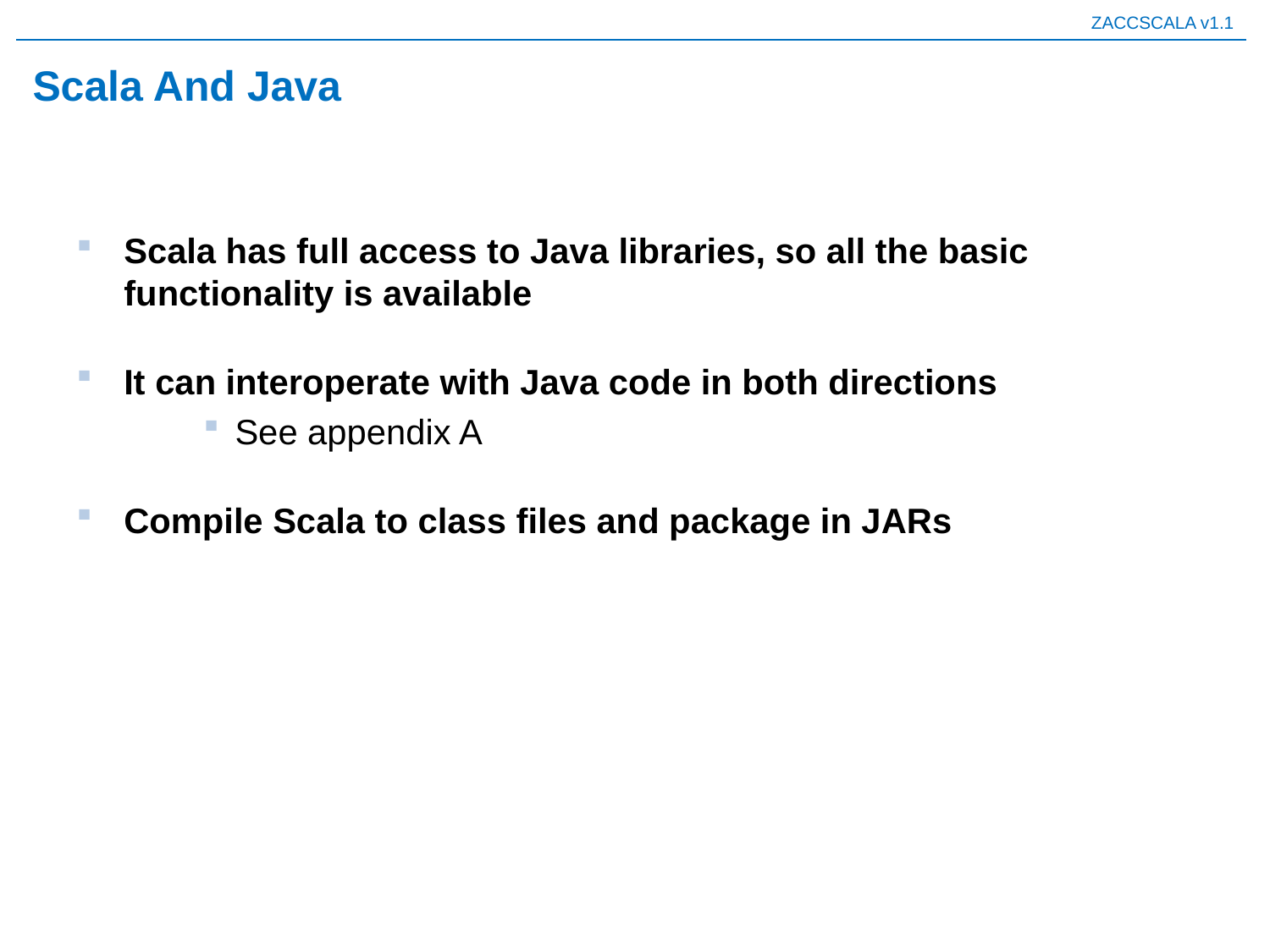

# Scala And Java
Scala has full access to Java libraries, so all the basic functionality is available

It can interoperate with Java code in both directions
See appendix A

Compile Scala to class files and package in JARs